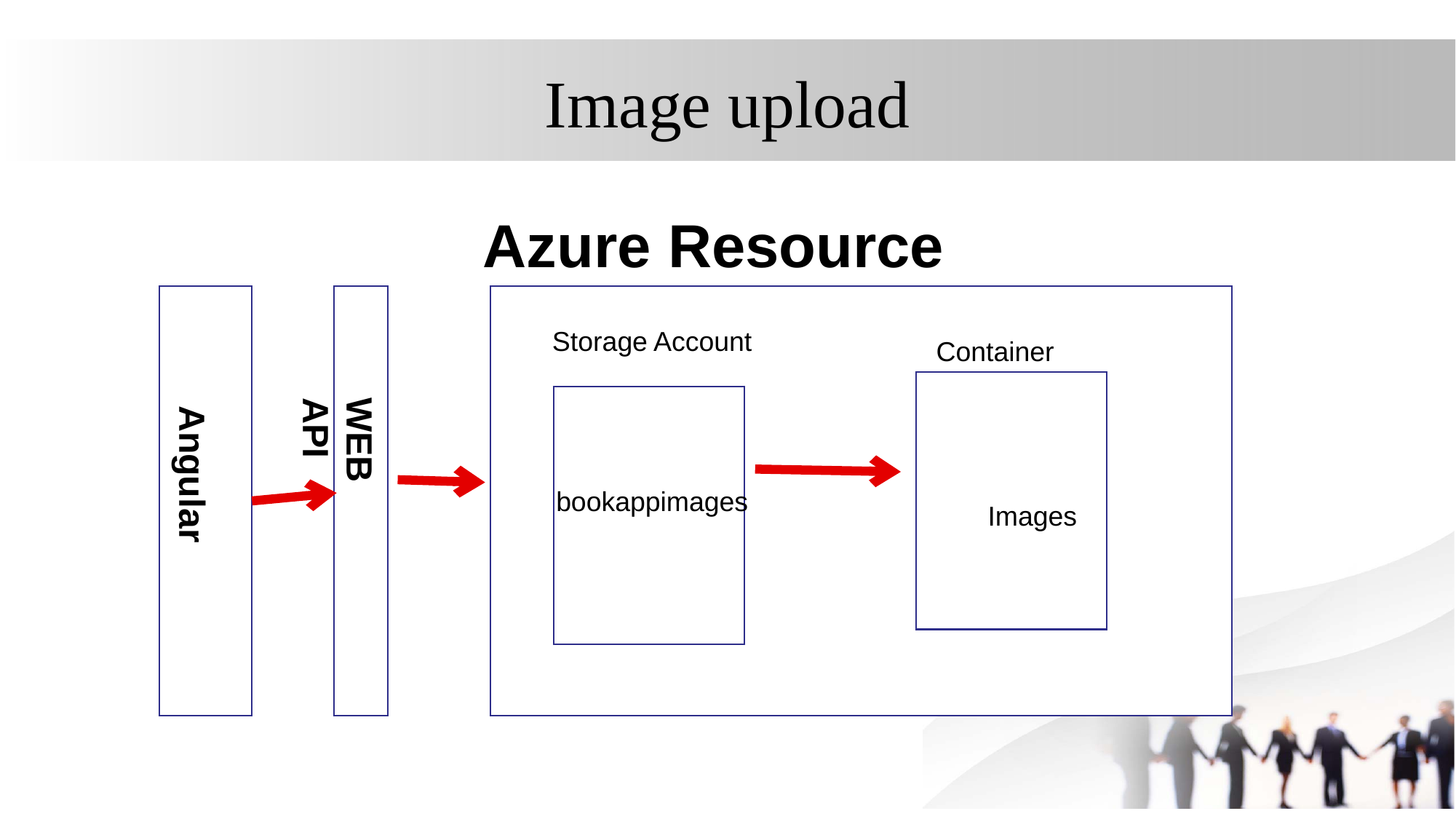

# Image upload

Azure Resource

Storage Account
Container

WEB API

Angular
bookappimages
Images